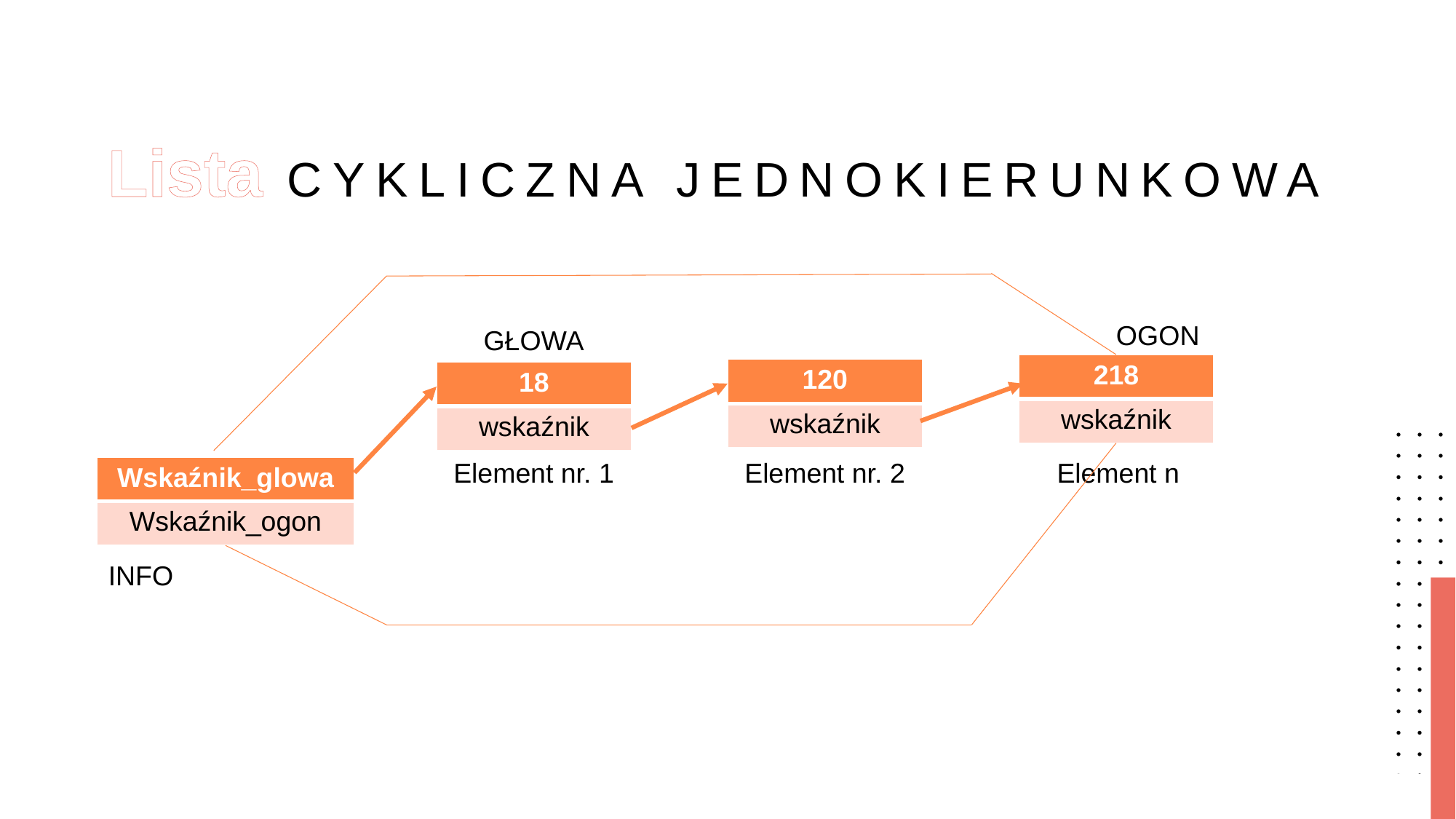

# Lista cykliczna Jednokierunkowa
OGON
GŁOWA
| 218 |
| --- |
| wskaźnik |
| 120 |
| --- |
| wskaźnik |
| 18 |
| --- |
| wskaźnik |
Element nr. 1
Element nr. 2
Element n
| Wskaźnik\_glowa |
| --- |
| Wskaźnik\_ogon |
INFO